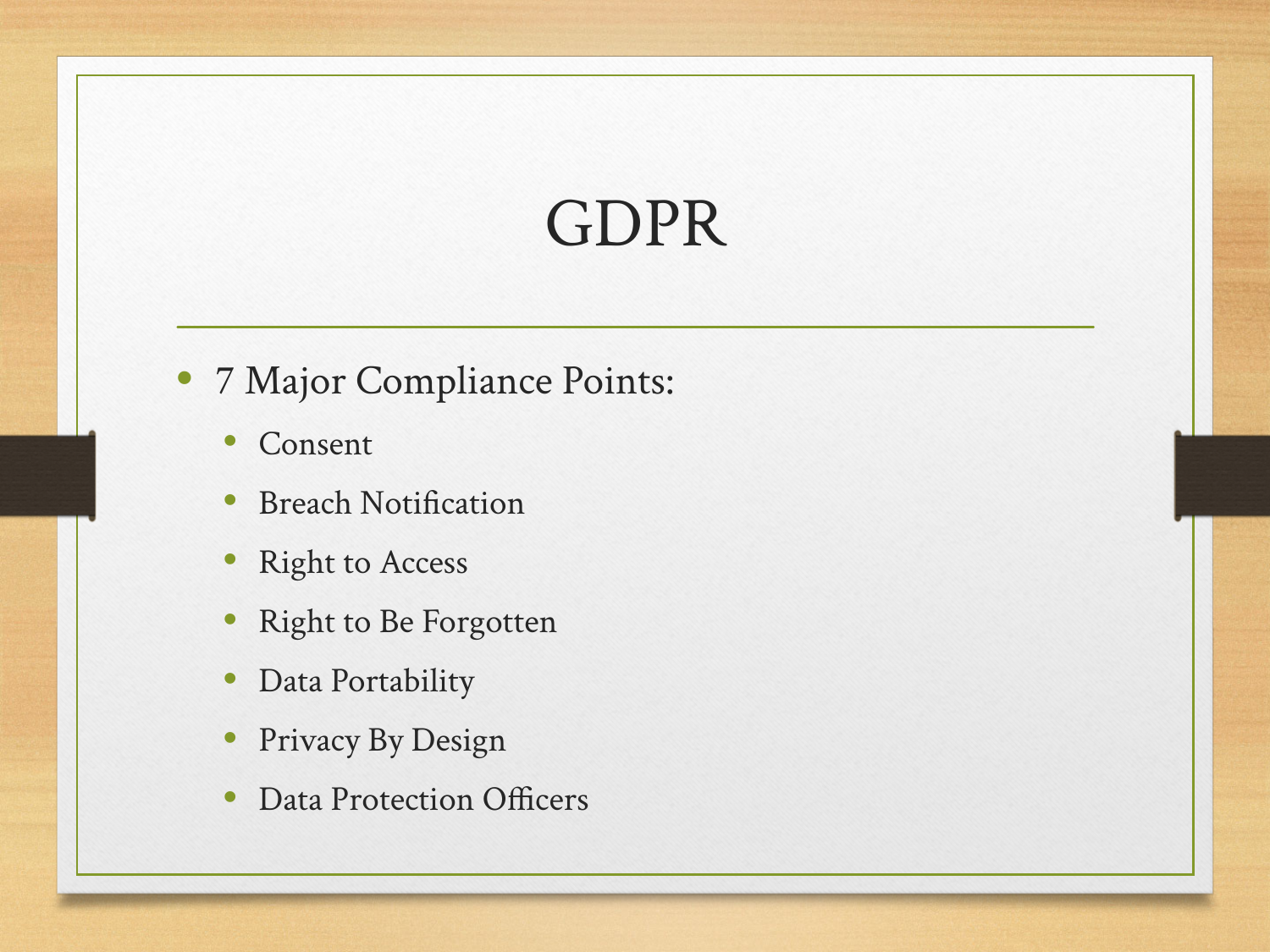

# GDPR
7 Major Compliance Points:
Consent
Breach Notification
Right to Access
Right to Be Forgotten
Data Portability
Privacy By Design
Data Protection Officers